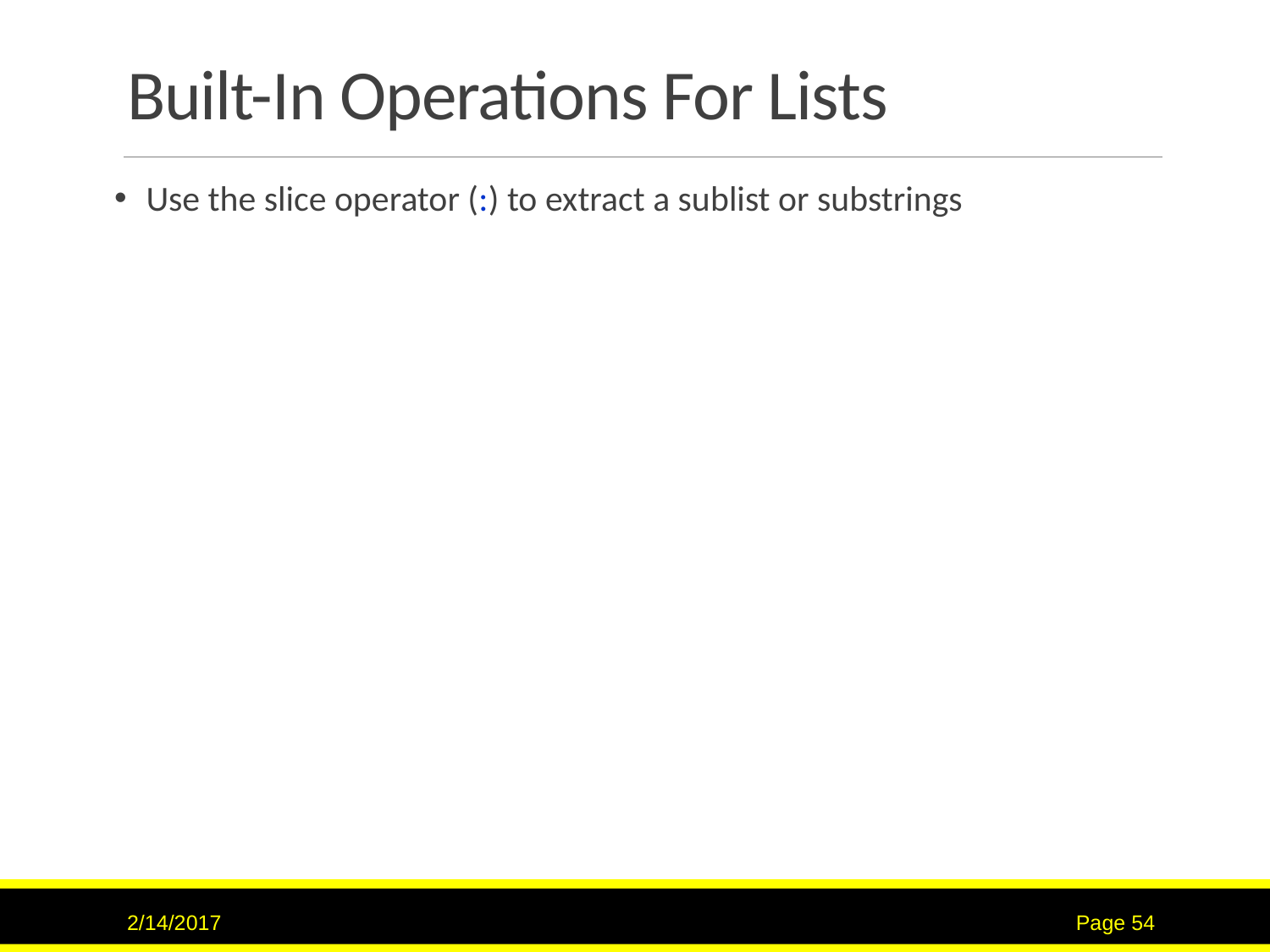

# Built-In Operations For Lists
Use the slice operator (:) to extract a sublist or substrings
2/14/2017
Page 54